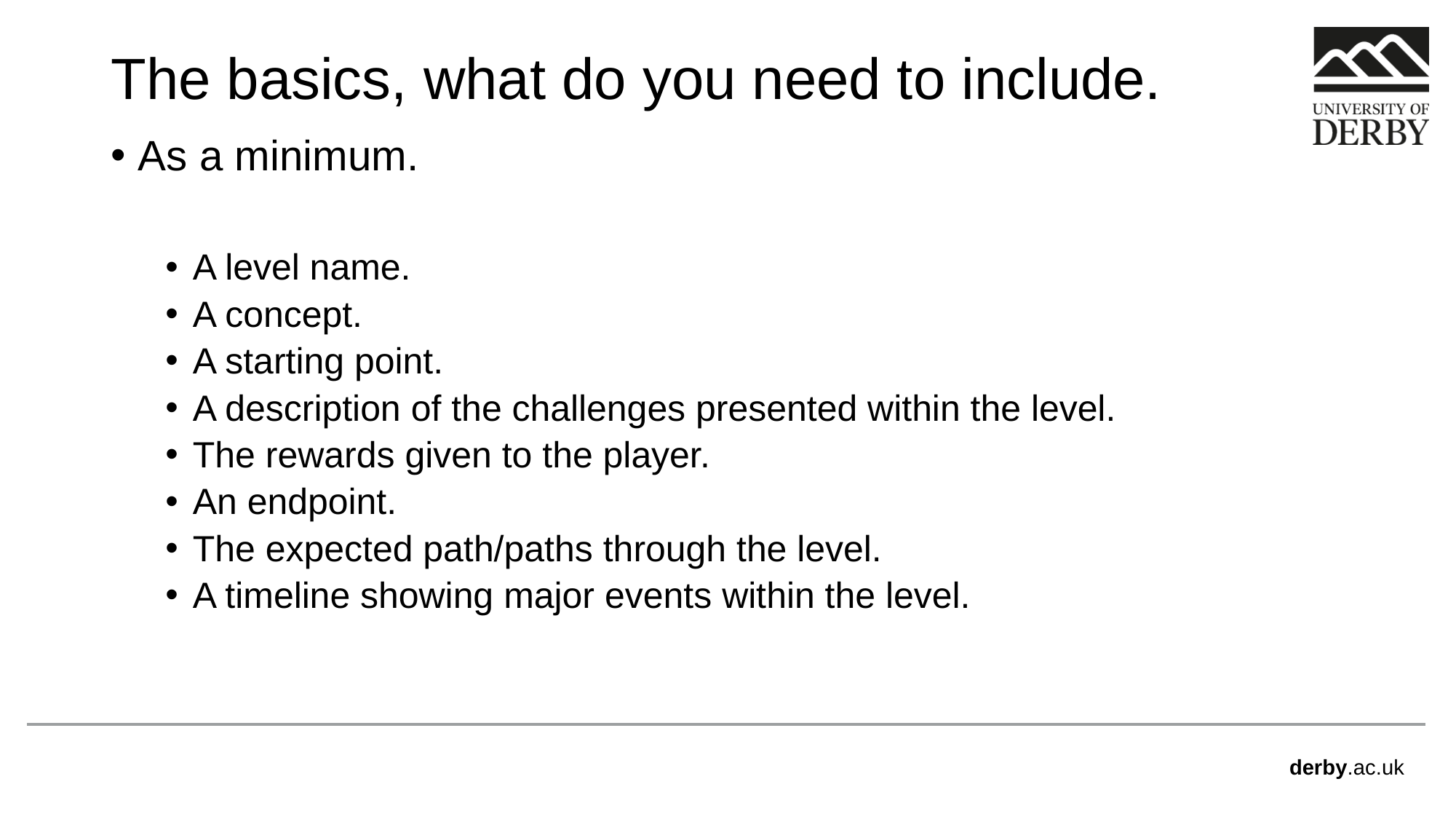

# The basics, what do you need to include.
As a minimum.

A level name.
A concept.
A starting point.
A description of the challenges presented within the level.
The rewards given to the player.
An endpoint.
The expected path/paths through the level.
A timeline showing major events within the level.